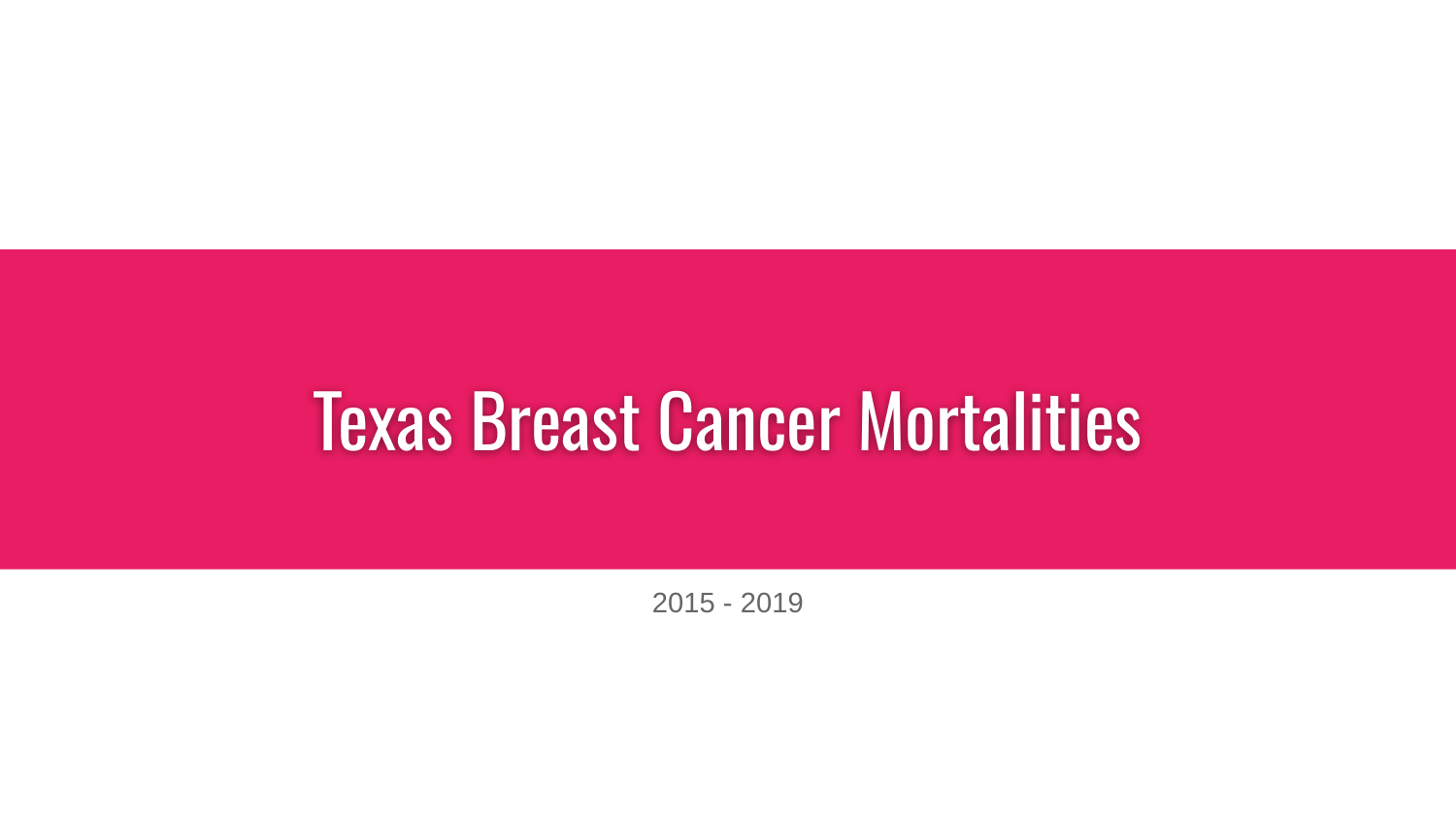

# Texas Breast Cancer Mortalities
2015 - 2019